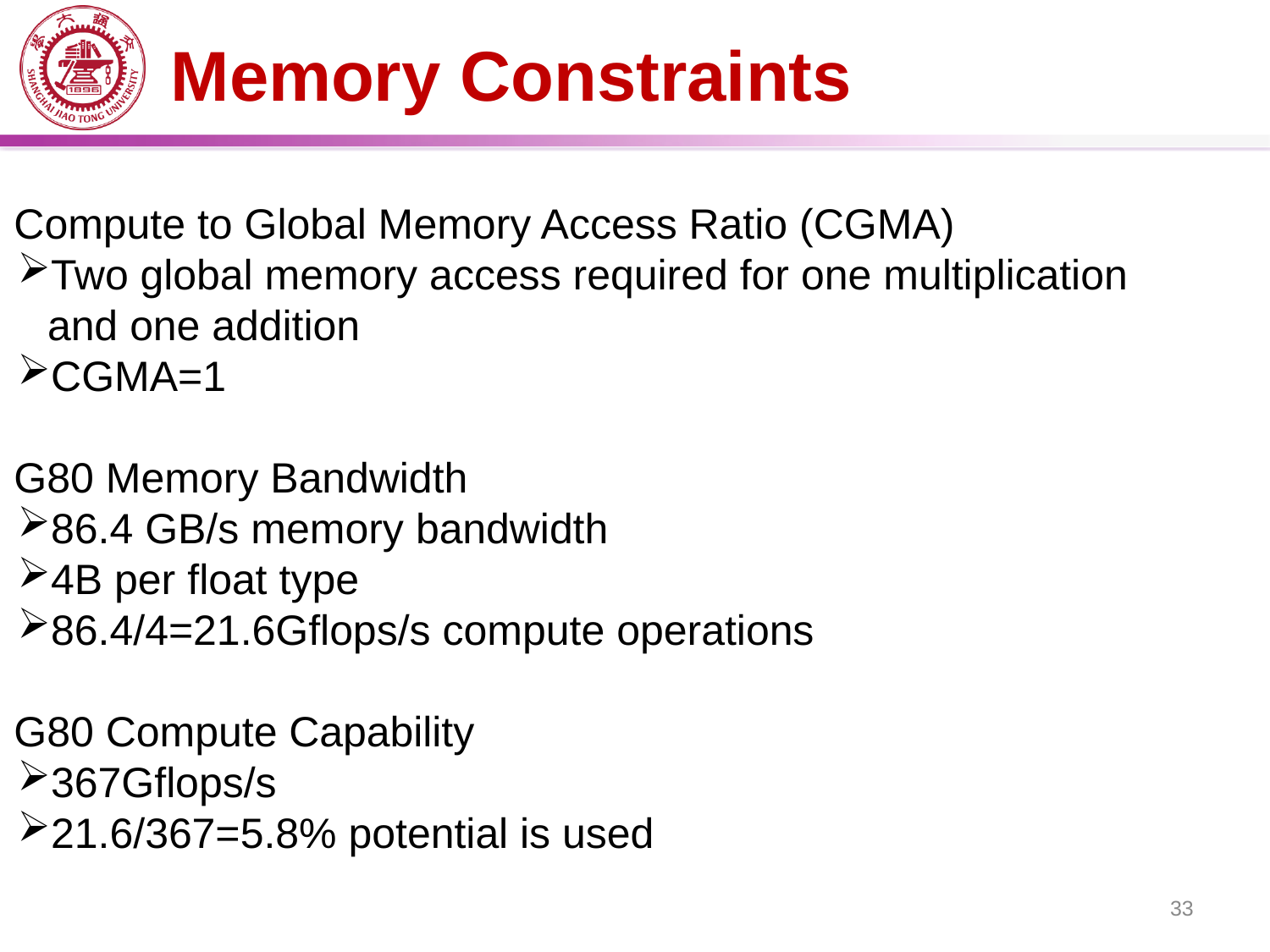

# Memory Constraints
Compute to Global Memory Access Ratio (CGMA)
Two global memory access required for one multiplication
and one addition
CGMA=1

G80 Memory Bandwidth
86.4 GB/s memory bandwidth
4B per float type
86.4/4=21.6Gflops/s compute operations

G80 Compute Capability
367Gflops/s
21.6/367=5.8% potential is used
33